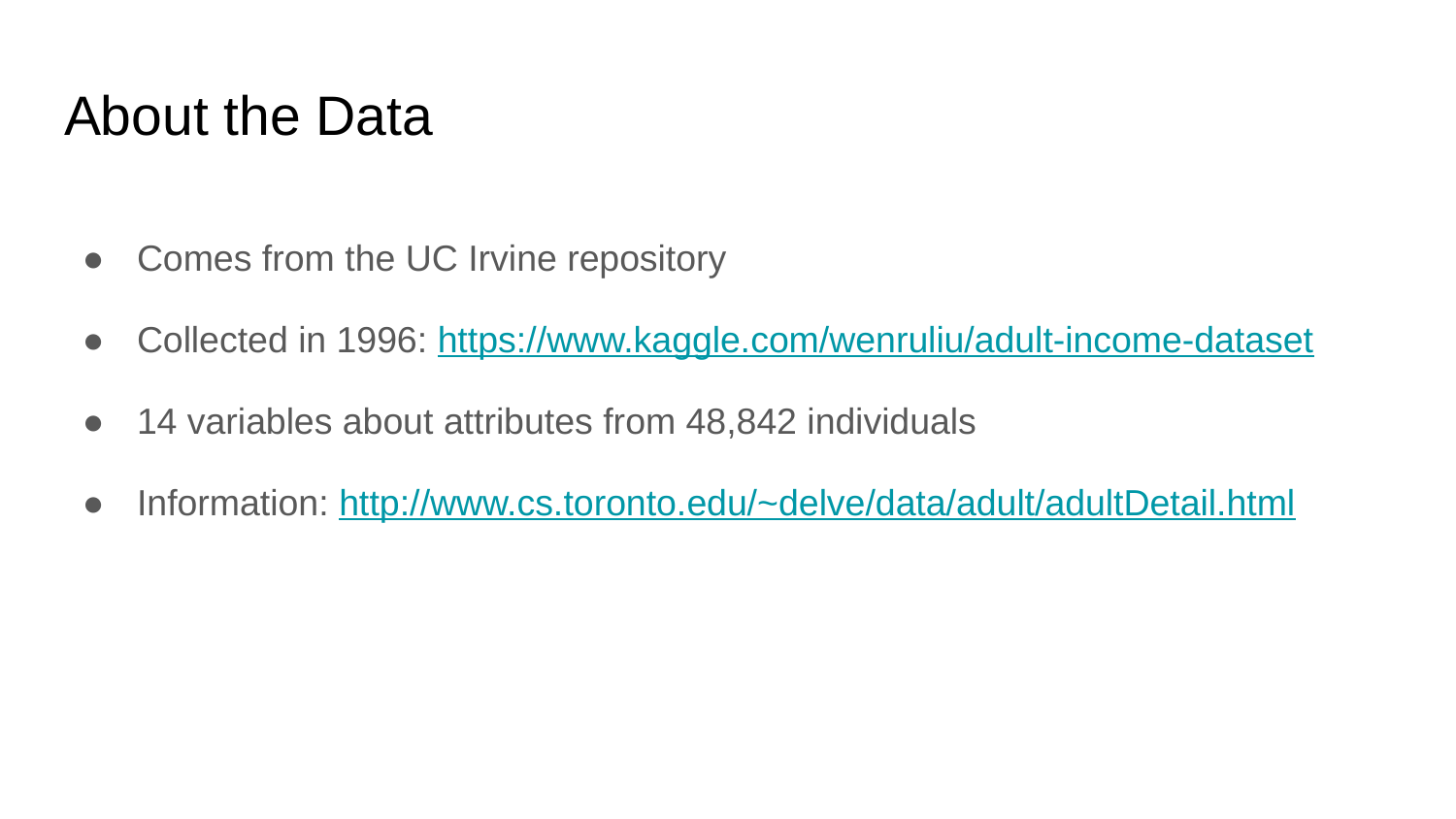

# About the Data
Comes from the UC Irvine repository
Collected in 1996: https://www.kaggle.com/wenruliu/adult-income-dataset
14 variables about attributes from 48,842 individuals
Information: http://www.cs.toronto.edu/~delve/data/adult/adultDetail.html